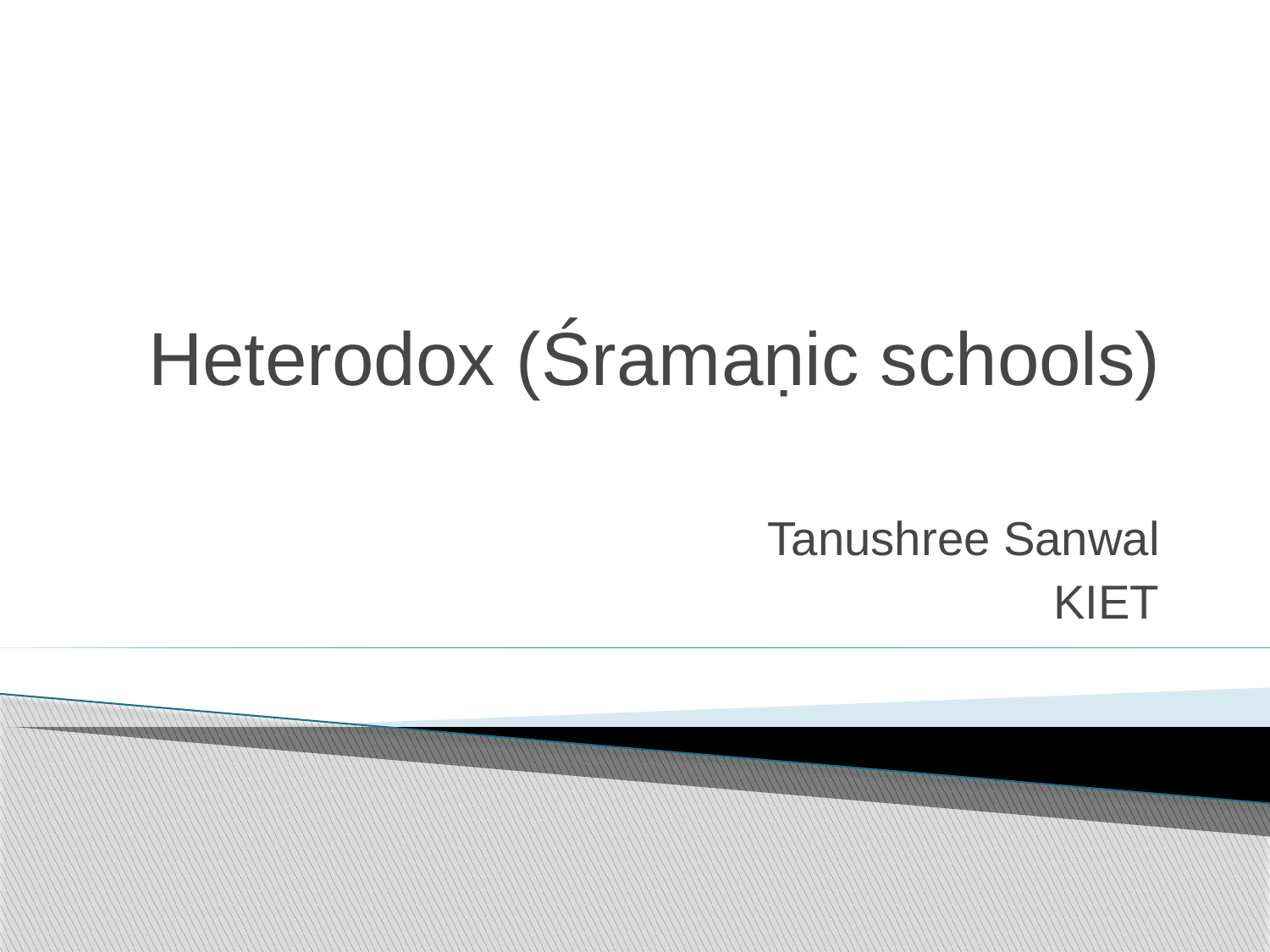

# Heterodox (Śramaṇic schools)
Tanushree Sanwal
KIET